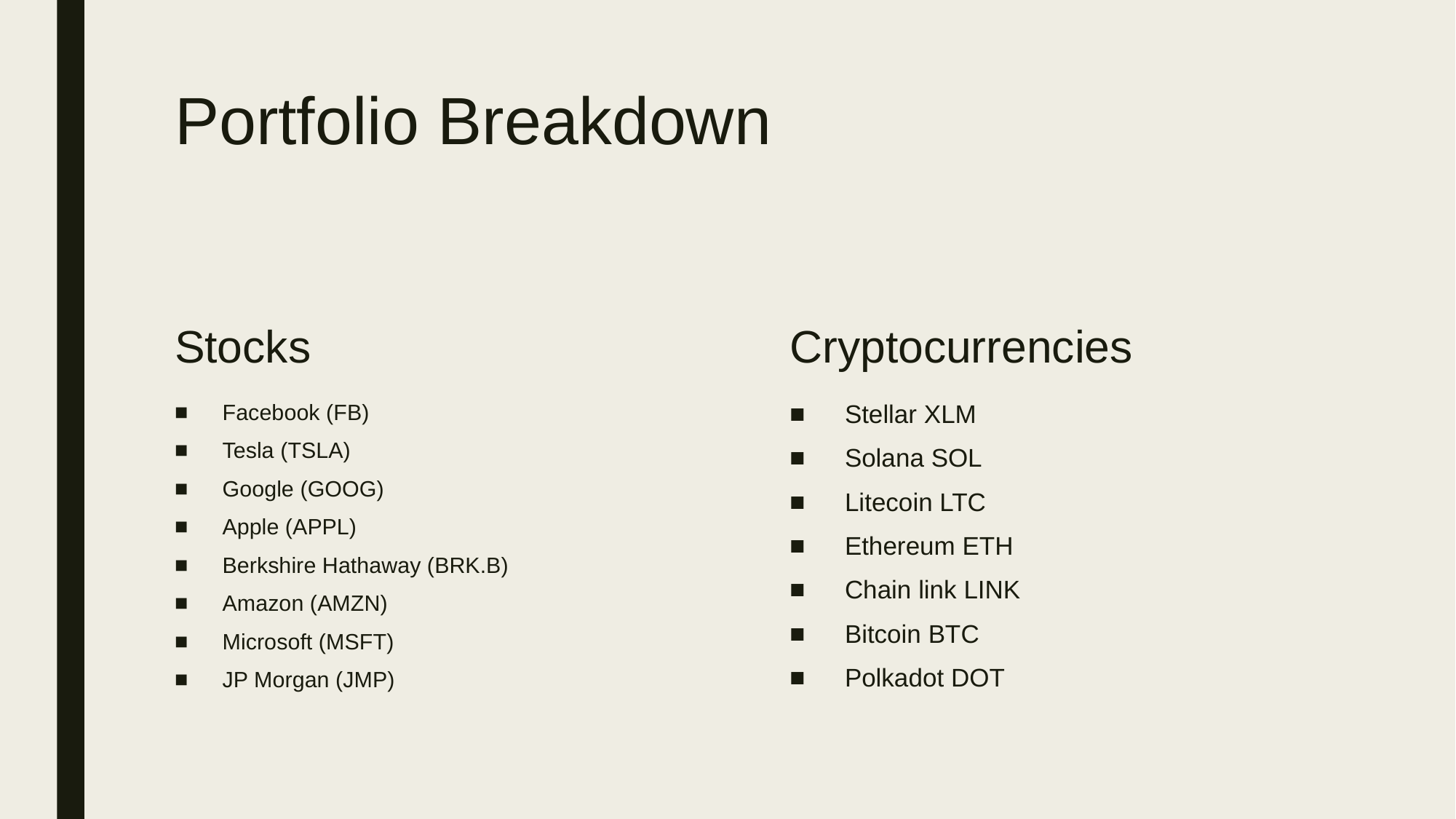

# Portfolio Breakdown
Stocks
Cryptocurrencies
Facebook (FB)
Tesla (TSLA)
Google (GOOG)
Apple (APPL)
Berkshire Hathaway (BRK.B)
Amazon (AMZN)
Microsoft (MSFT)
JP Morgan (JMP)
Stellar XLM
Solana SOL
Litecoin LTC
Ethereum ETH
Chain link LINK
Bitcoin BTC
Polkadot DOT